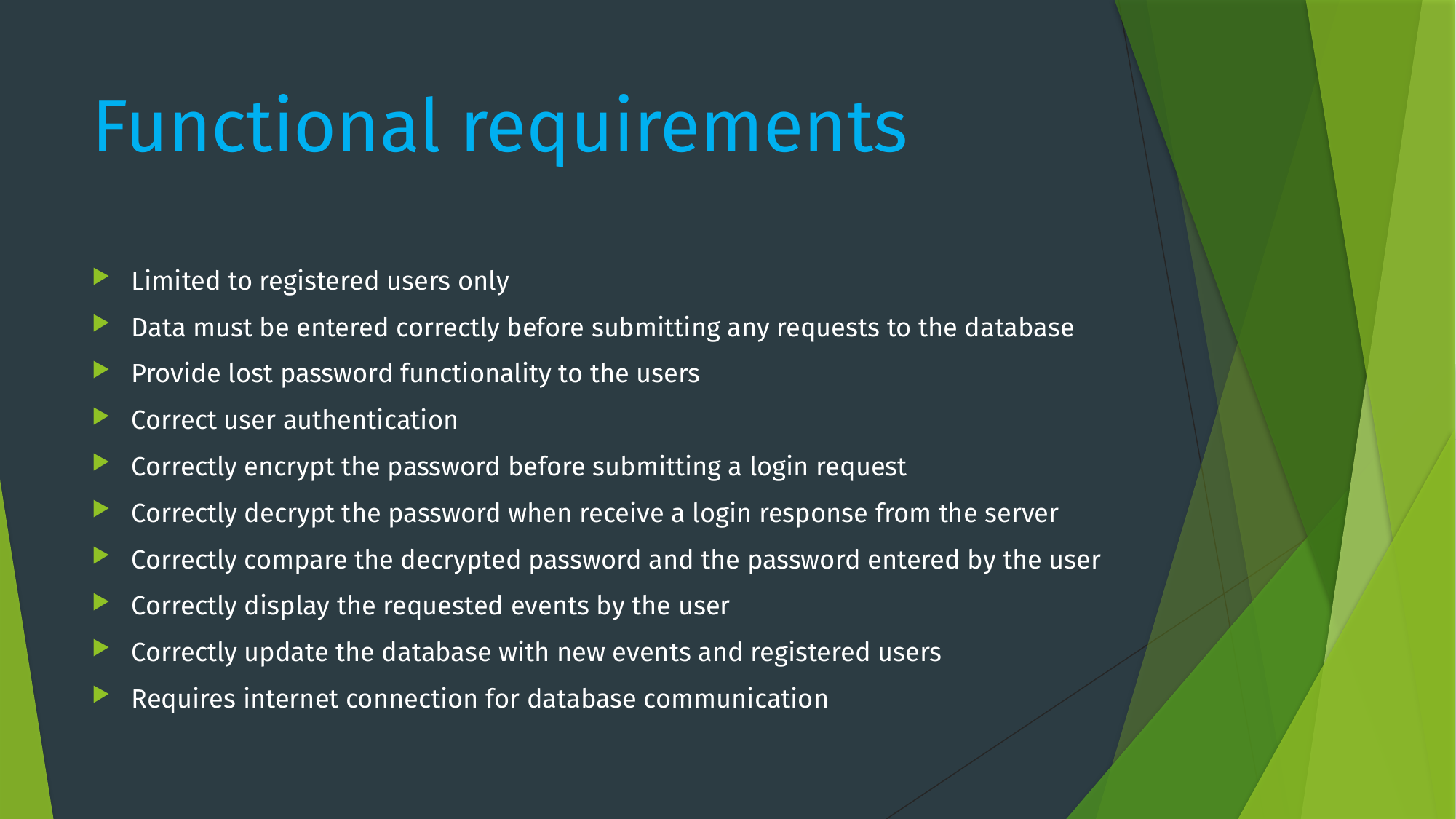

# Functional requirements
Limited to registered users only
Data must be entered correctly before submitting any requests to the database
Provide lost password functionality to the users
Correct user authentication
Correctly encrypt the password before submitting a login request
Correctly decrypt the password when receive a login response from the server
Correctly compare the decrypted password and the password entered by the user
Correctly display the requested events by the user
Correctly update the database with new events and registered users
Requires internet connection for database communication